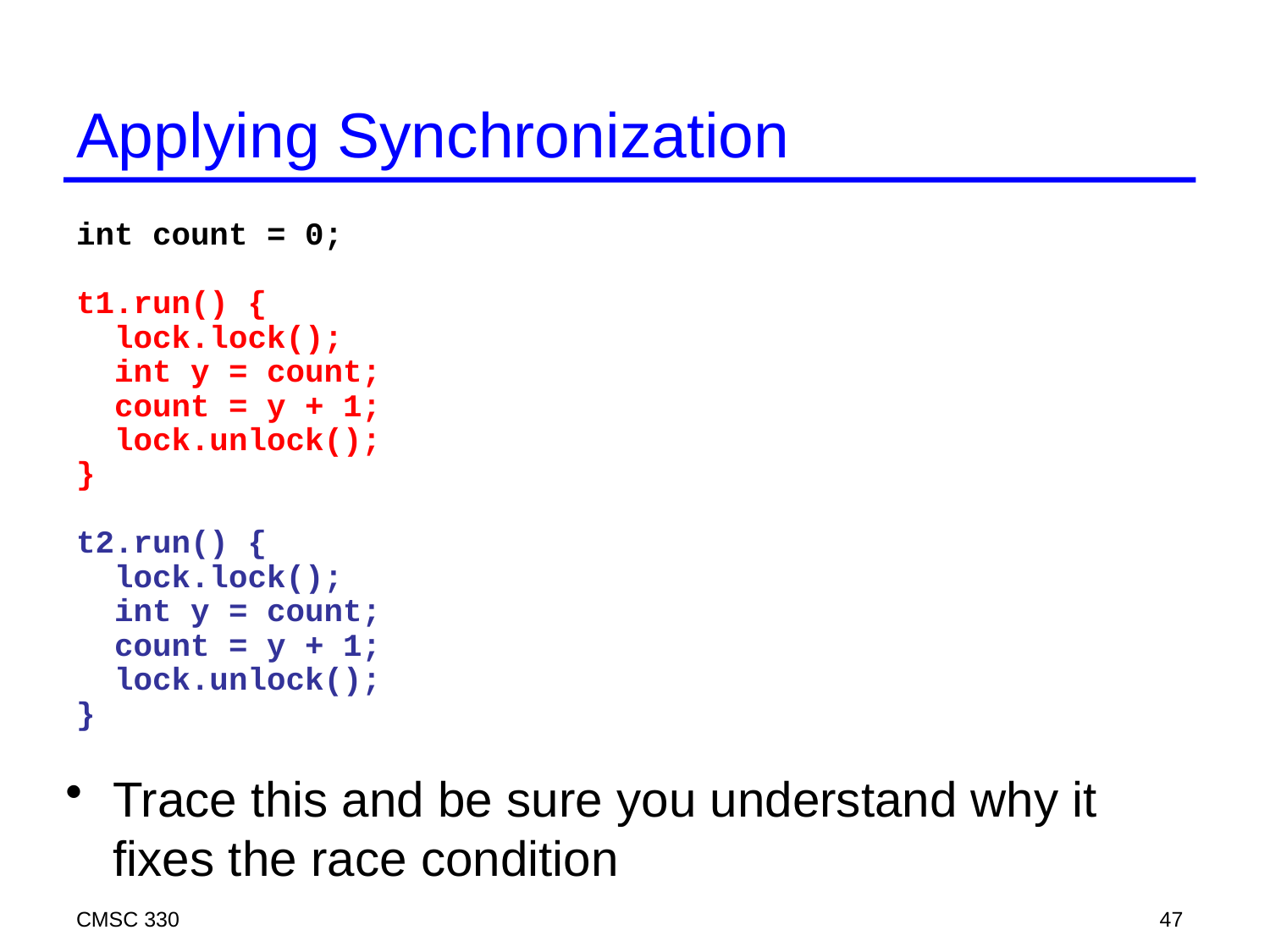

# Applying Synchronization
int count = 0;

t1.run() {
  lock.lock();
  int y = count;
  count = y + 1;
  lock.unlock();
}

t2.run() {
  lock.lock();
  int y = count;
  count = y + 1;
  lock.unlock();
}
Trace this and be sure you understand why it fixes the race condition
CMSC 330
47